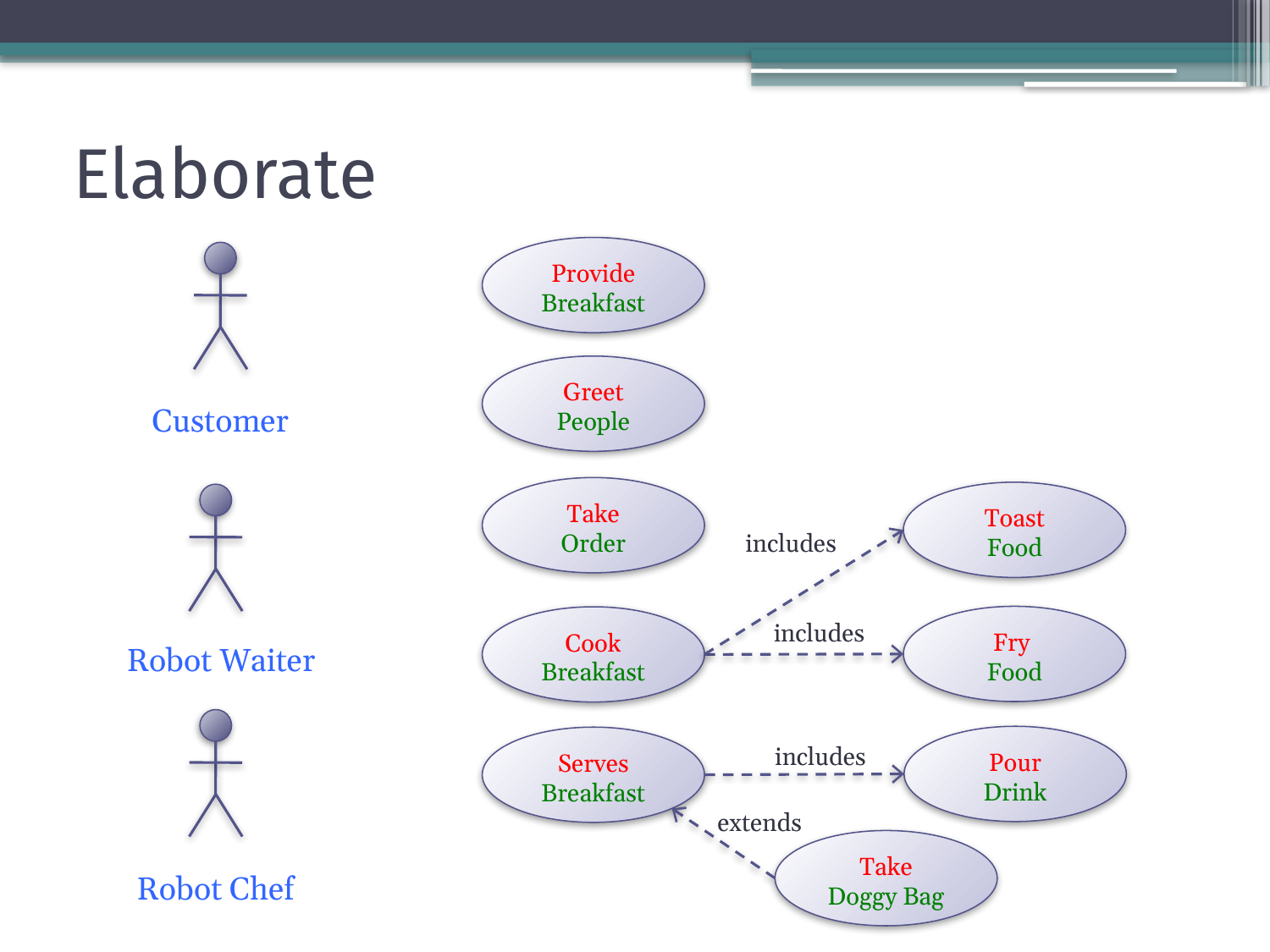

# Elaborate
Provide Breakfast

Greet
People
Customer
Take
Order
Toast
Food

includes
Fry
Food
Cook
Breakfast
includes
Robot Waiter

Pour
Drink
Serves Breakfast
includes
extends
Take
Doggy Bag
Robot Chef